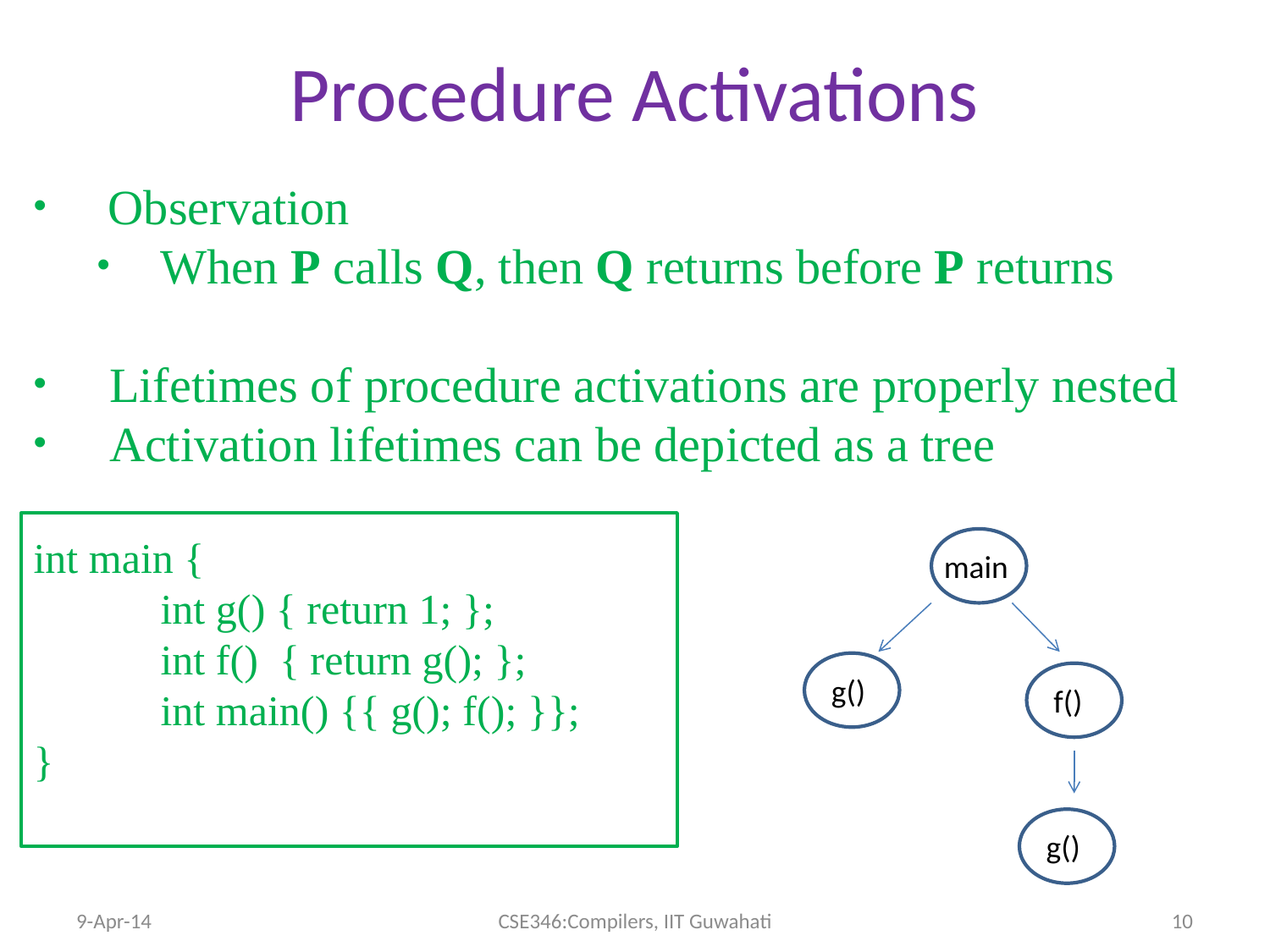

Procedure Activations
 Observation
When P calls Q, then Q returns before P returns

 Lifetimes of procedure activations are properly nested
 Activation lifetimes can be depicted as a tree

int main {
	int g() { return 1; };
	int f()  { return g(); };
	int main() {{ g(); f(); }};
}

main

  g()
  f()

  g()
9-Apr-14
CSE346:Compilers, IIT Guwahati
10